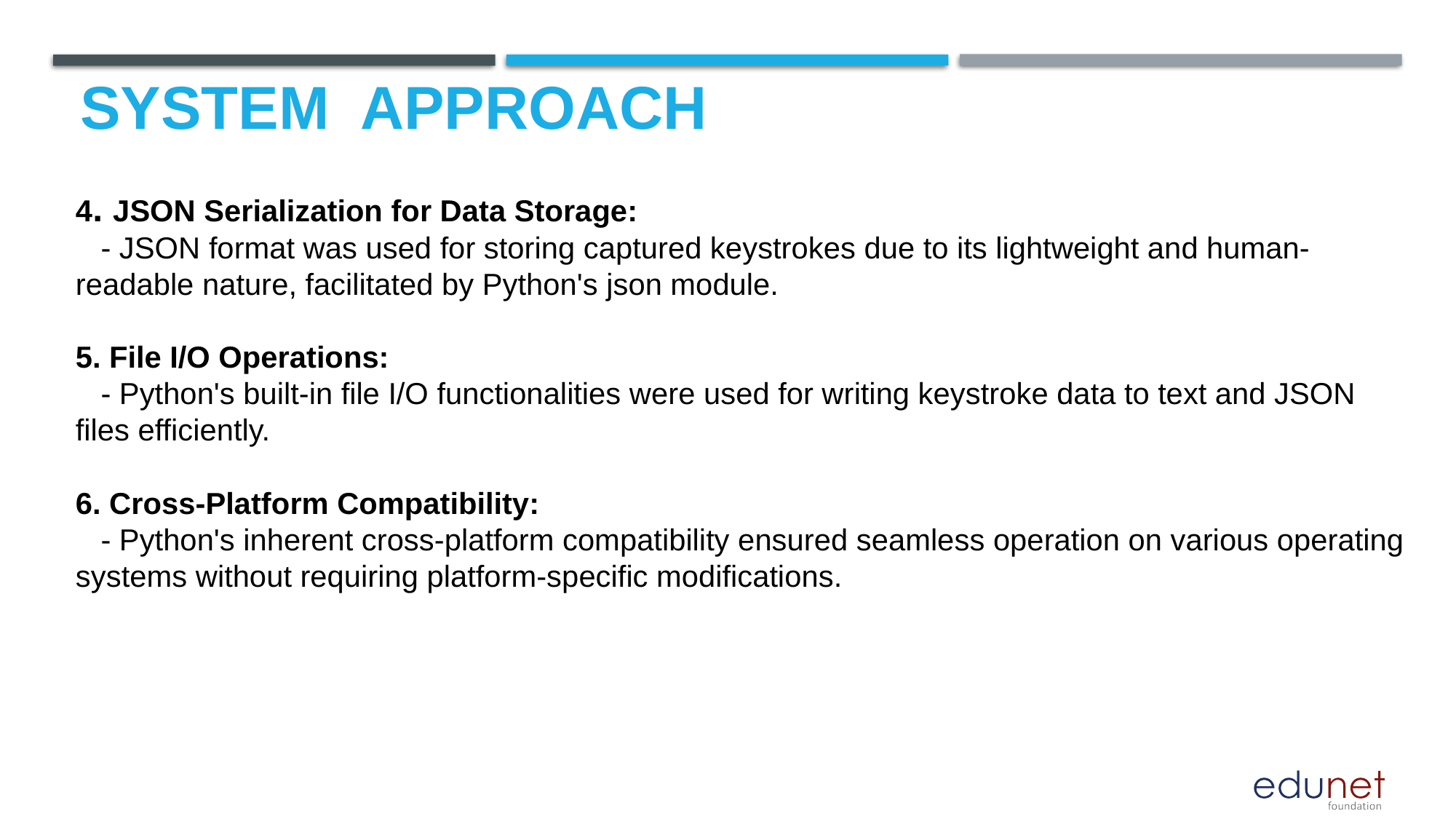

# System  Approach
4. JSON Serialization for Data Storage:
   - JSON format was used for storing captured keystrokes due to its lightweight and human-readable nature, facilitated by Python's json module.

5. File I/O Operations:
   - Python's built-in file I/O functionalities were used for writing keystroke data to text and JSON files efficiently.

6. Cross-Platform Compatibility:
   - Python's inherent cross-platform compatibility ensured seamless operation on various operating systems without requiring platform-specific modifications.